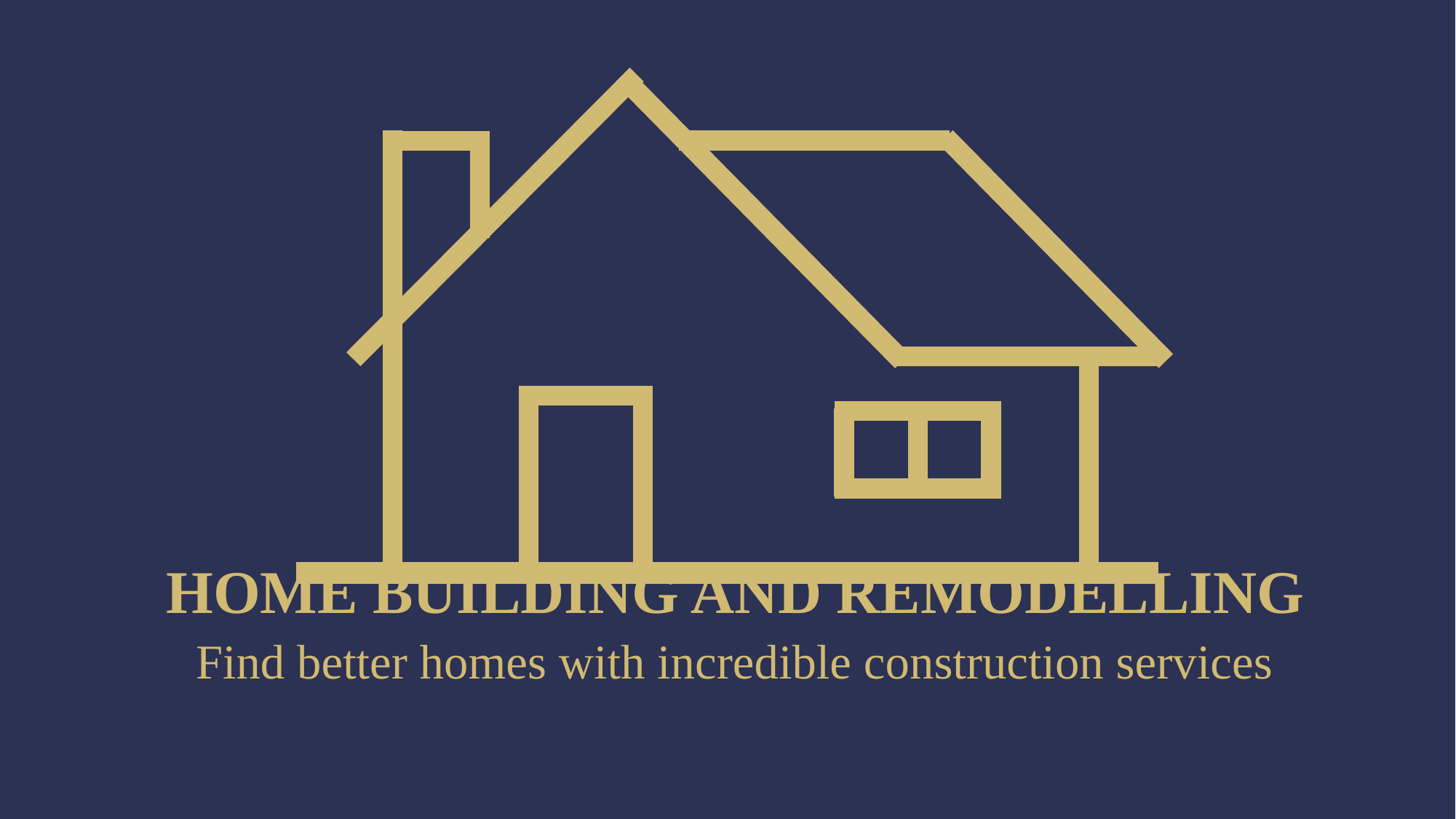

HOME BUILDING AND REMODELLING
Find better homes with incredible construction services